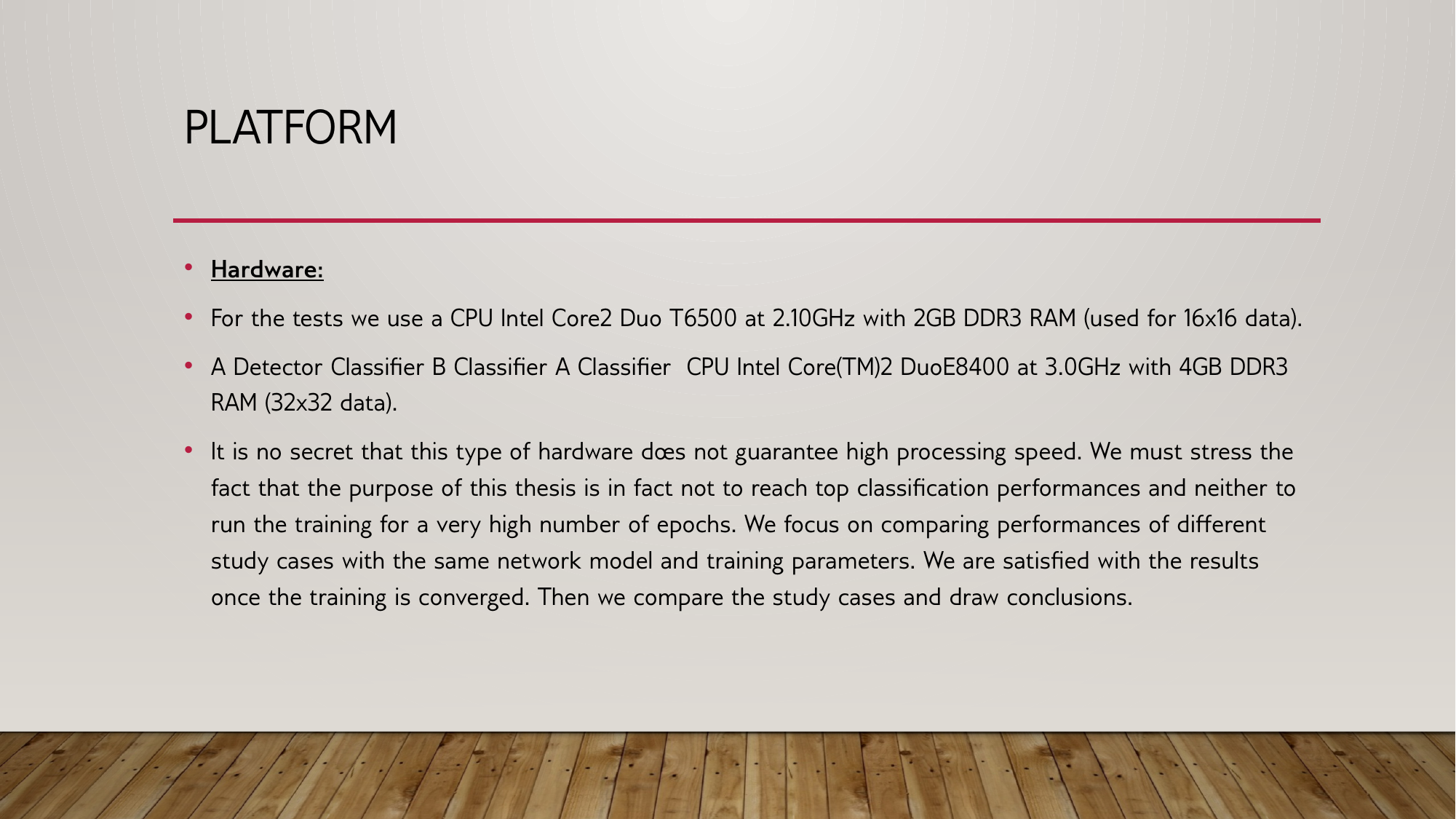

# Platform
Hardware:
For the tests we use a CPU Intel Core2 Duo T6500 at 2.10GHz with 2GB DDR3 RAM (used for 16x16 data).
A Detector Classifier B Classifier A Classifier  CPU Intel Core(TM)2 DuoE8400 at 3.0GHz with 4GB DDR3 RAM (32x32 data).
It is no secret that this type of hardware does not guarantee high processing speed. We must stress the fact that the purpose of this thesis is in fact not to reach top classification performances and neither to run the training for a very high number of epochs. We focus on comparing performances of different study cases with the same network model and training parameters. We are satisfied with the results once the training is converged. Then we compare the study cases and draw conclusions.